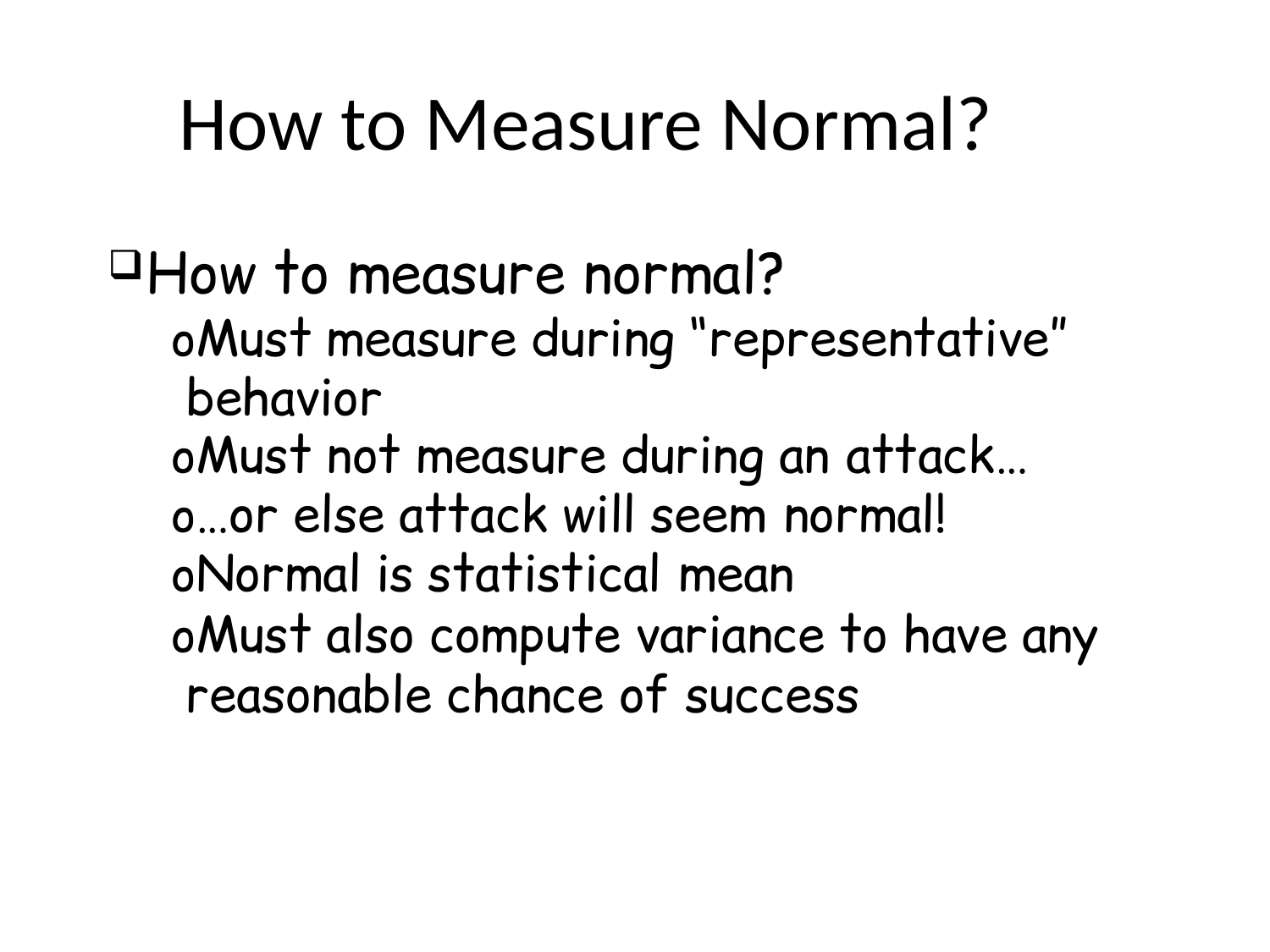

# How to Measure Normal?
How to measure normal?
oMust measure during “representative”  behavior
oMust not measure during an attack…
o…or else attack will seem normal!
oNormal is statistical mean
oMust also compute variance to have any  reasonable chance of success